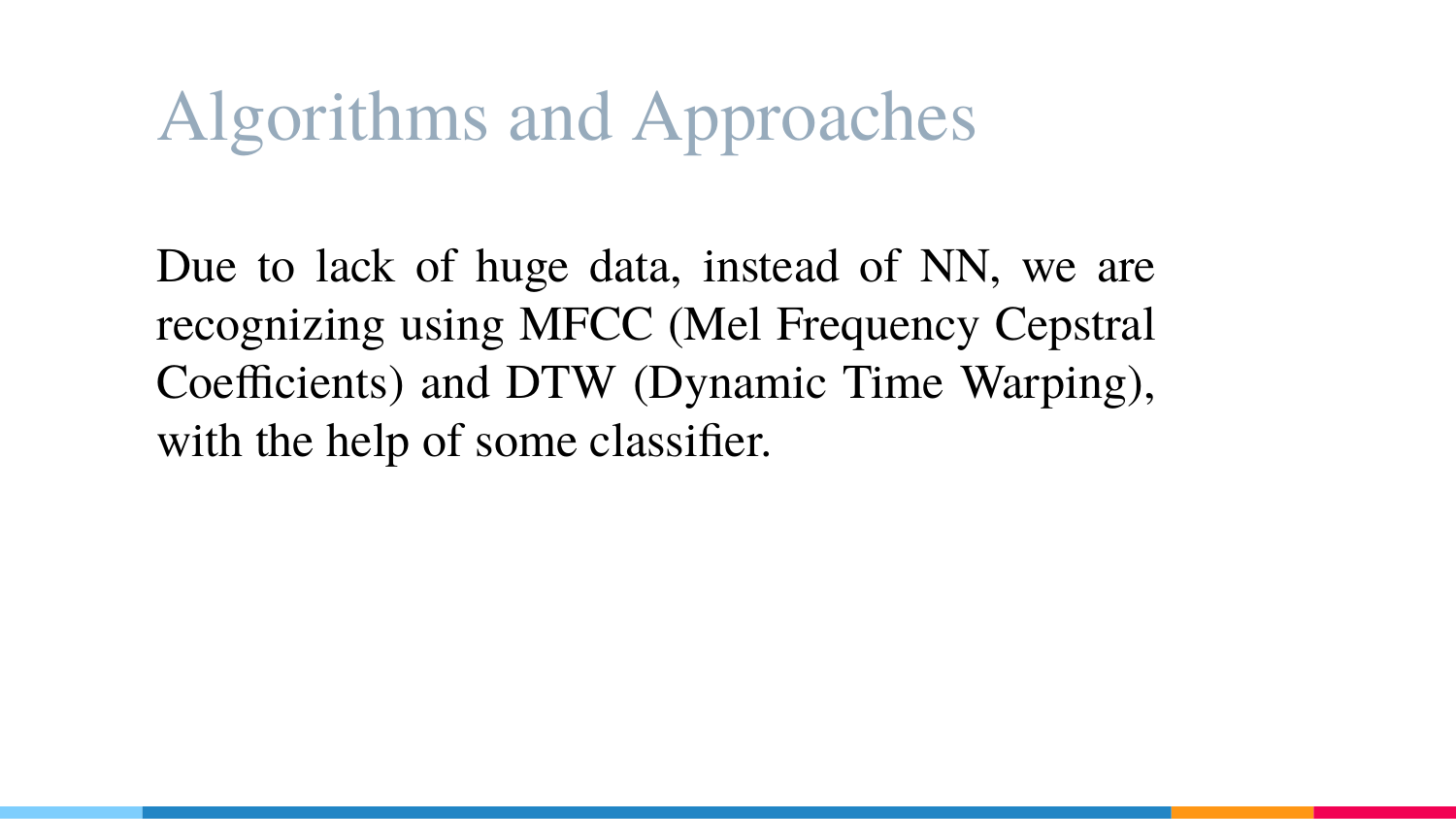

# Algorithms and Approaches
Due to lack of huge data, instead of NN, we are recognizing using MFCC (Mel Frequency Cepstral Coefficients) and DTW (Dynamic Time Warping), with the help of some classifier.